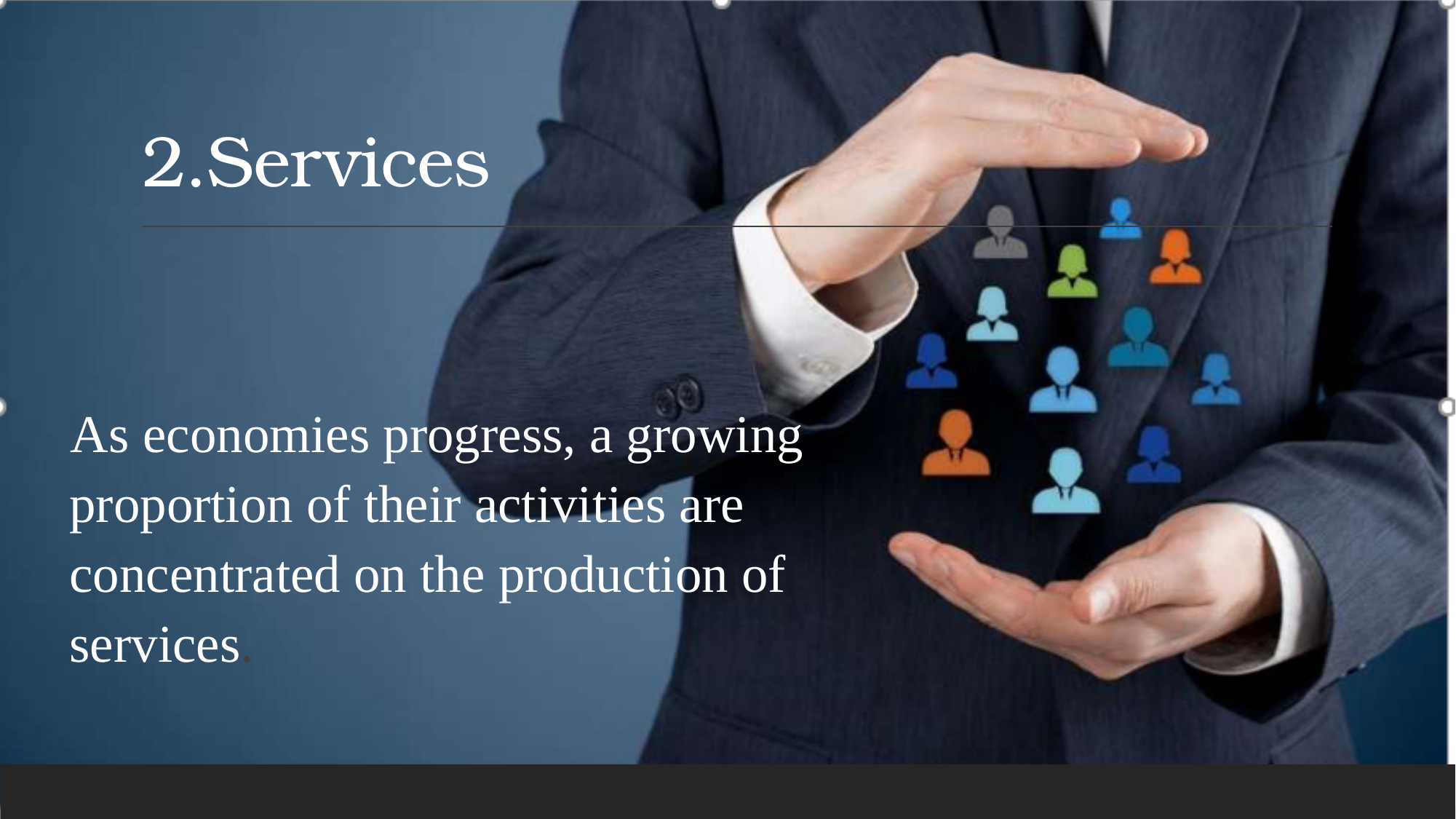

# 2.Services
As economies progress, a growing proportion of their activities are concentrated on the production of services.